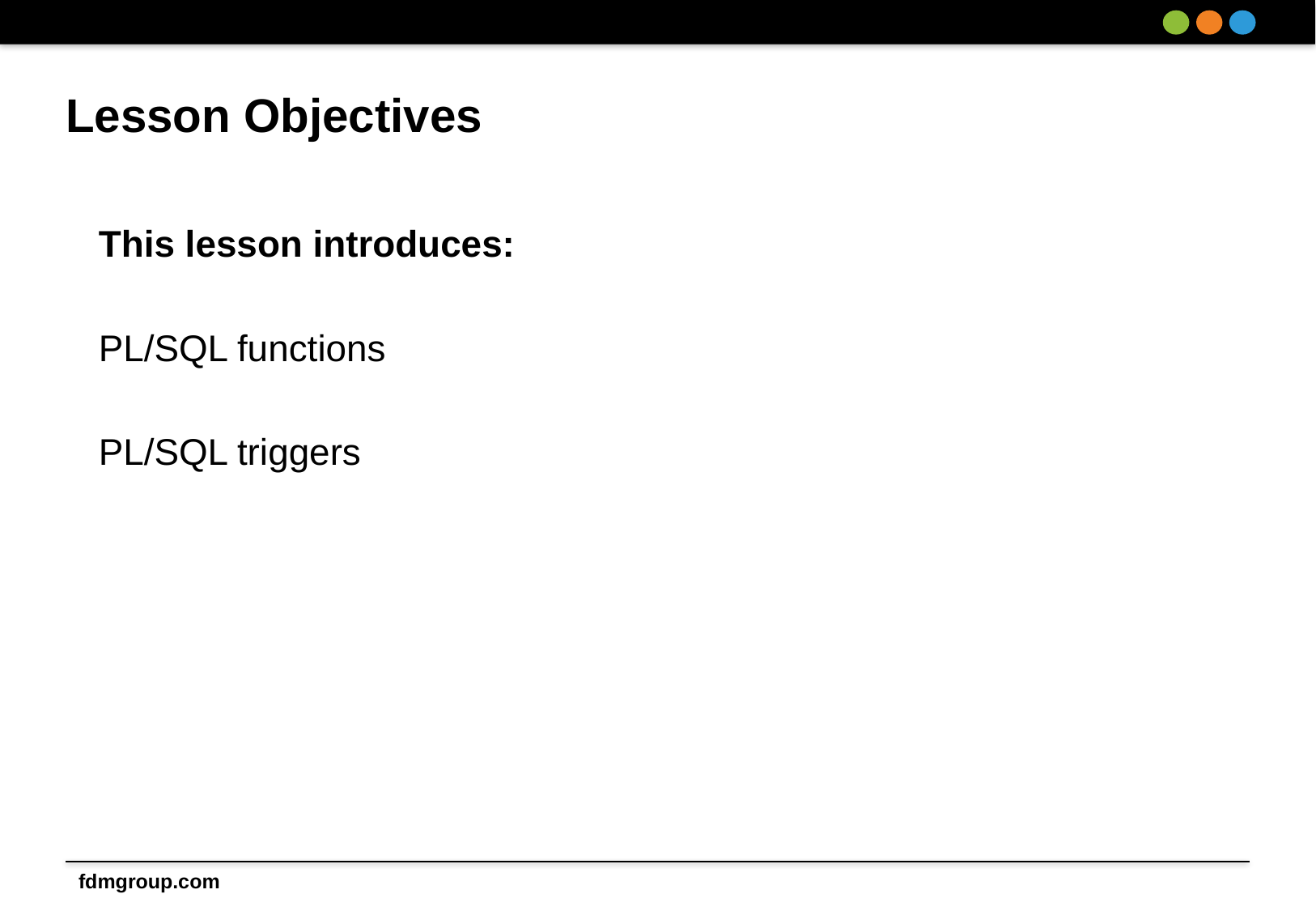

# Lesson Objectives
This lesson introduces:

PL/SQL functions

PL/SQL triggers